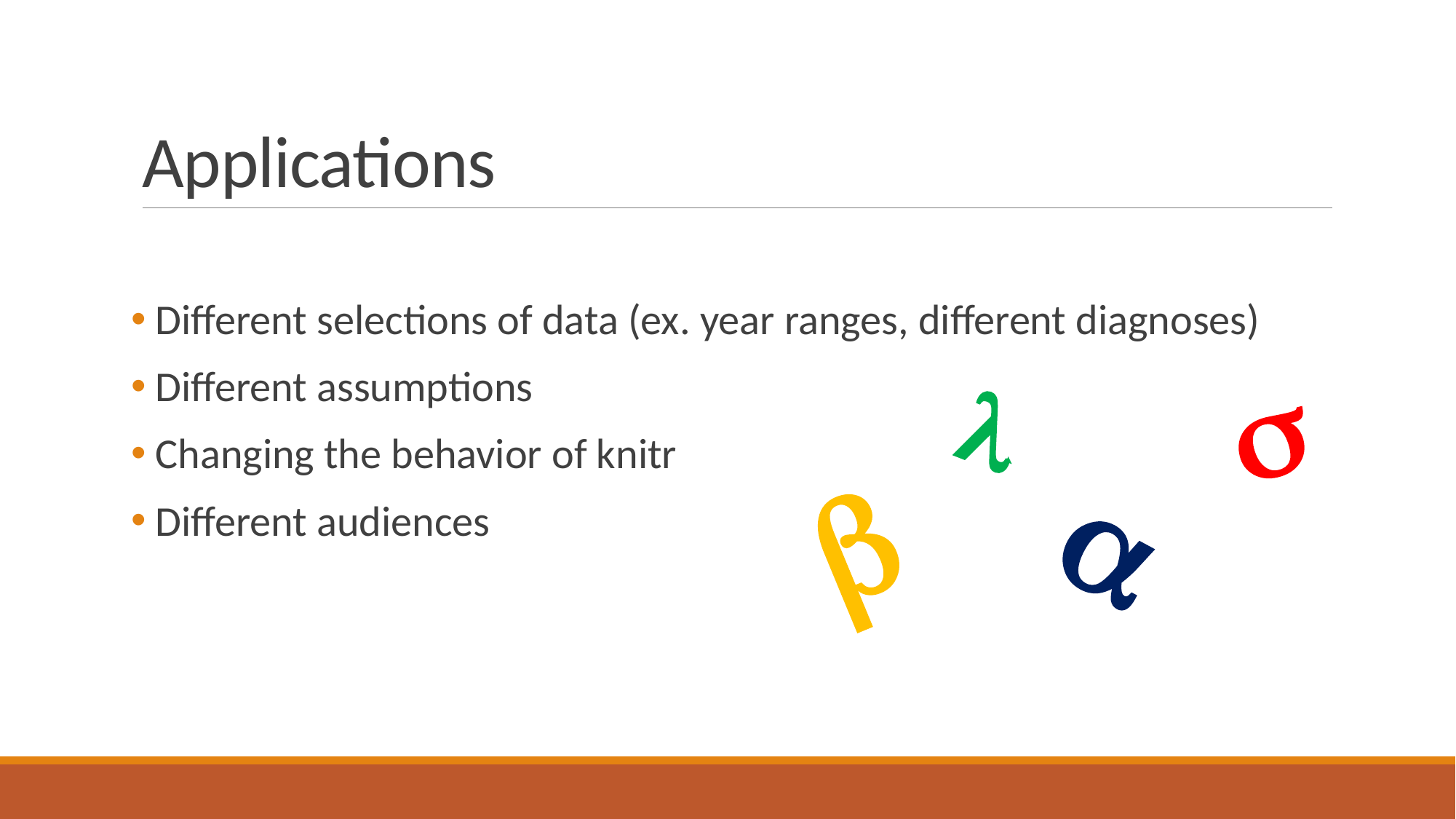

# Applications

 Different selections of data (ex. year ranges, different diagnoses)
 Different assumptions
 Changing the behavior of knitr
 Different audiences

σ
λ
α
β